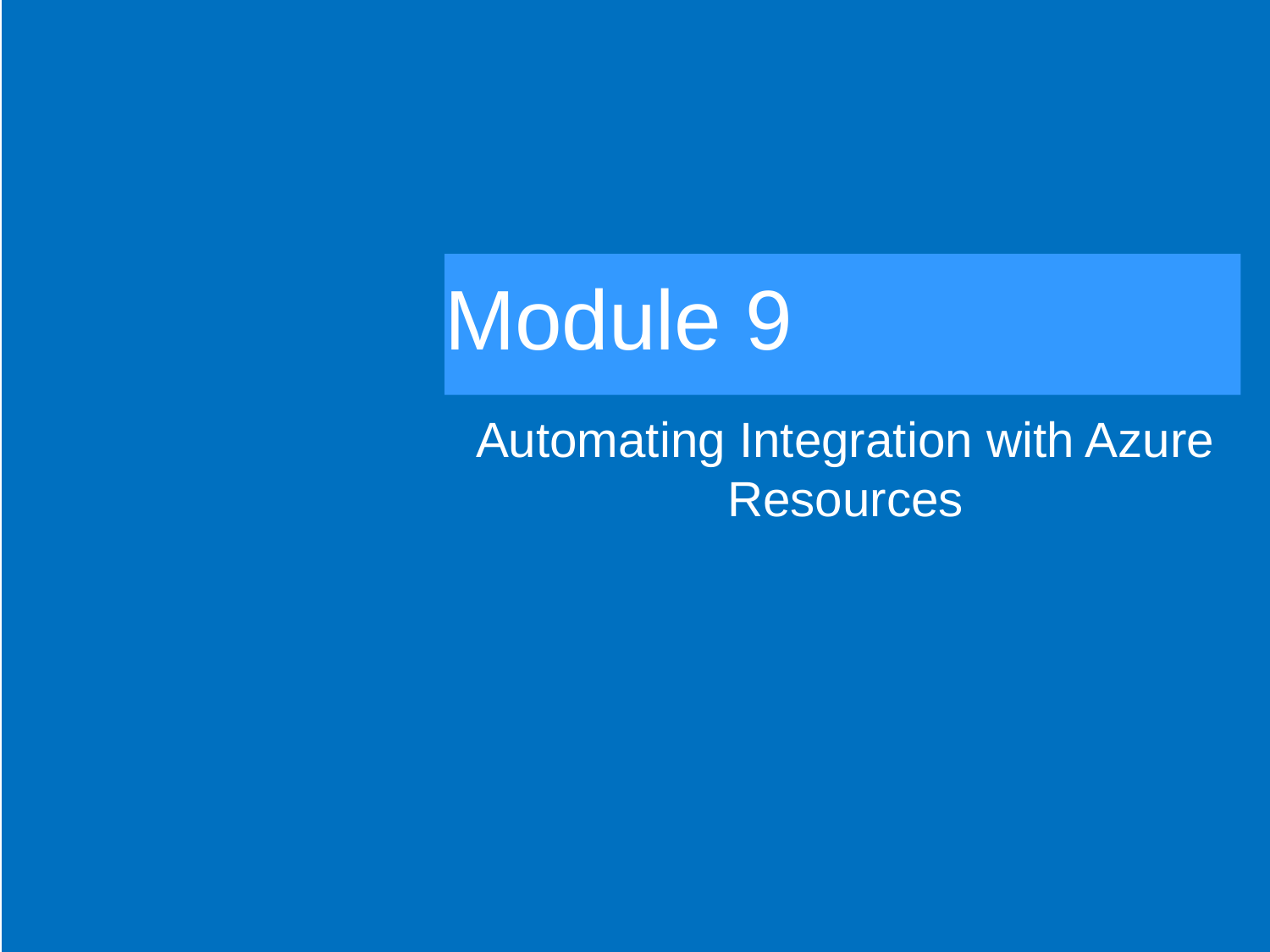

# Module 9
Automating Integration with Azure Resources